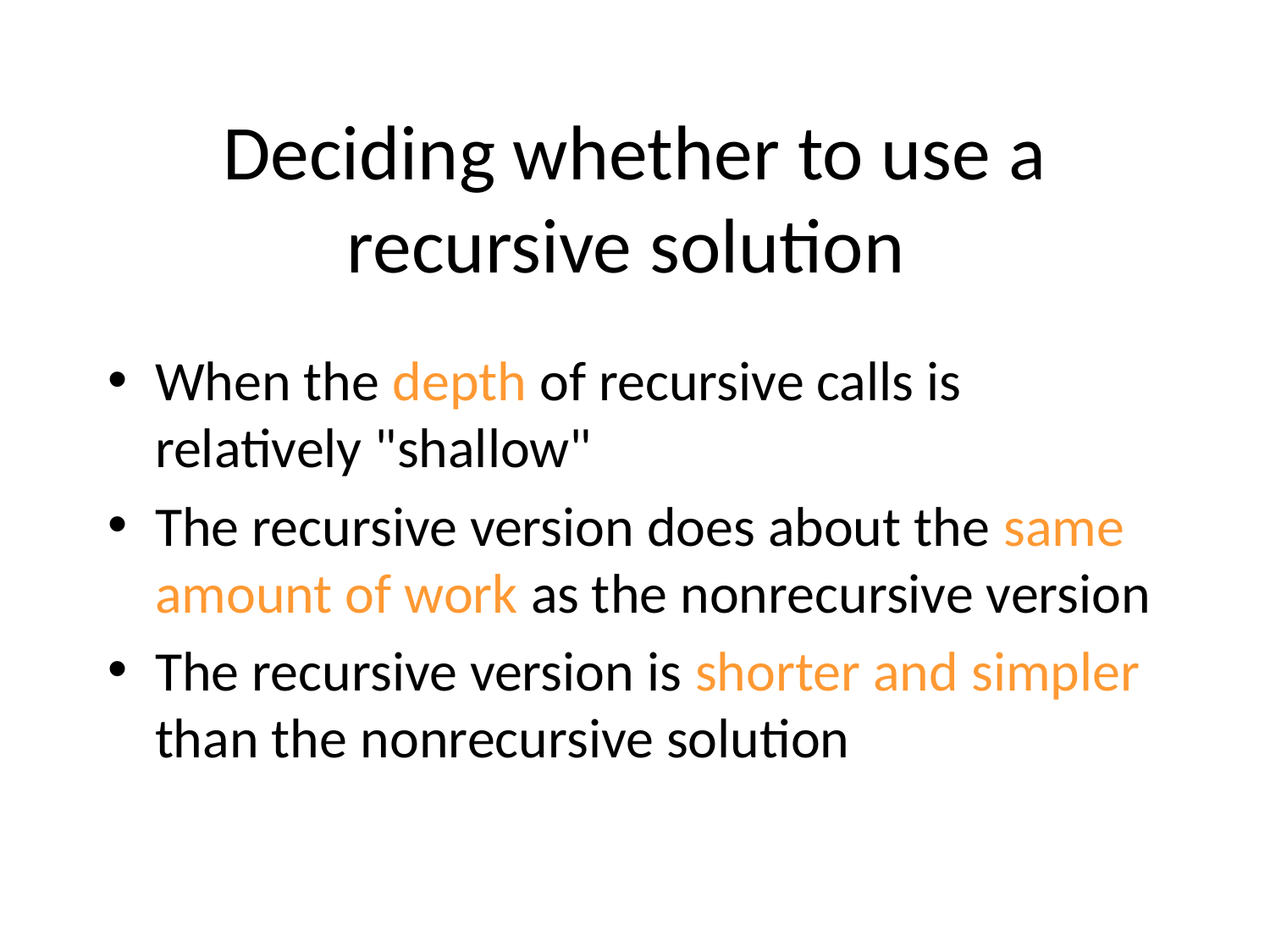

# Deciding whether to use a recursive solution
When the depth of recursive calls is relatively "shallow"
The recursive version does about the same amount of work as the nonrecursive version
The recursive version is shorter and simpler than the nonrecursive solution